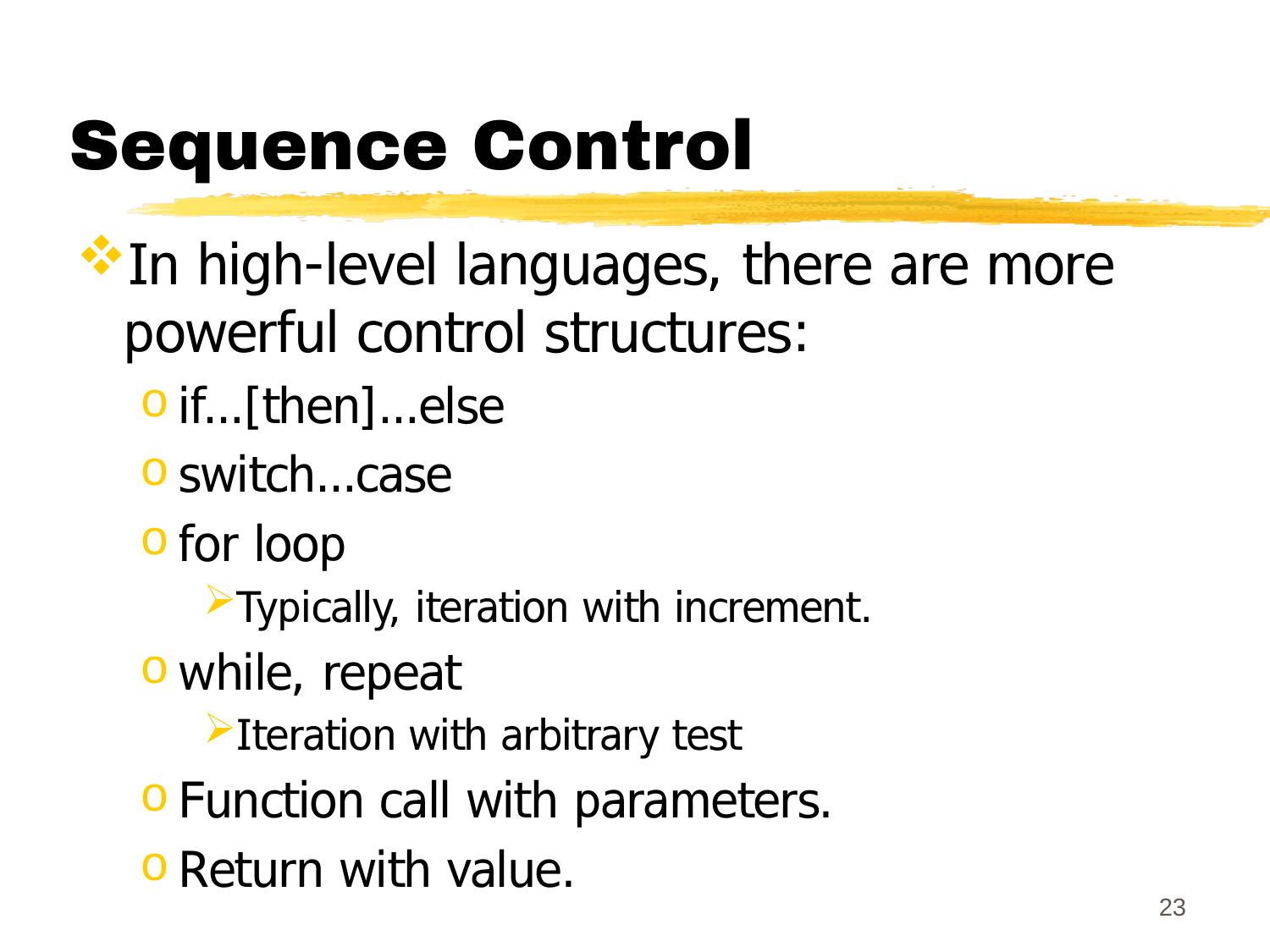

# Sequence Control
In high-level languages, there are more powerful control structures:
if…[then]…else
switch…case
for loop
Typically, iteration with increment.
while, repeat
Iteration with arbitrary test
Function call with parameters.
Return with value.
23